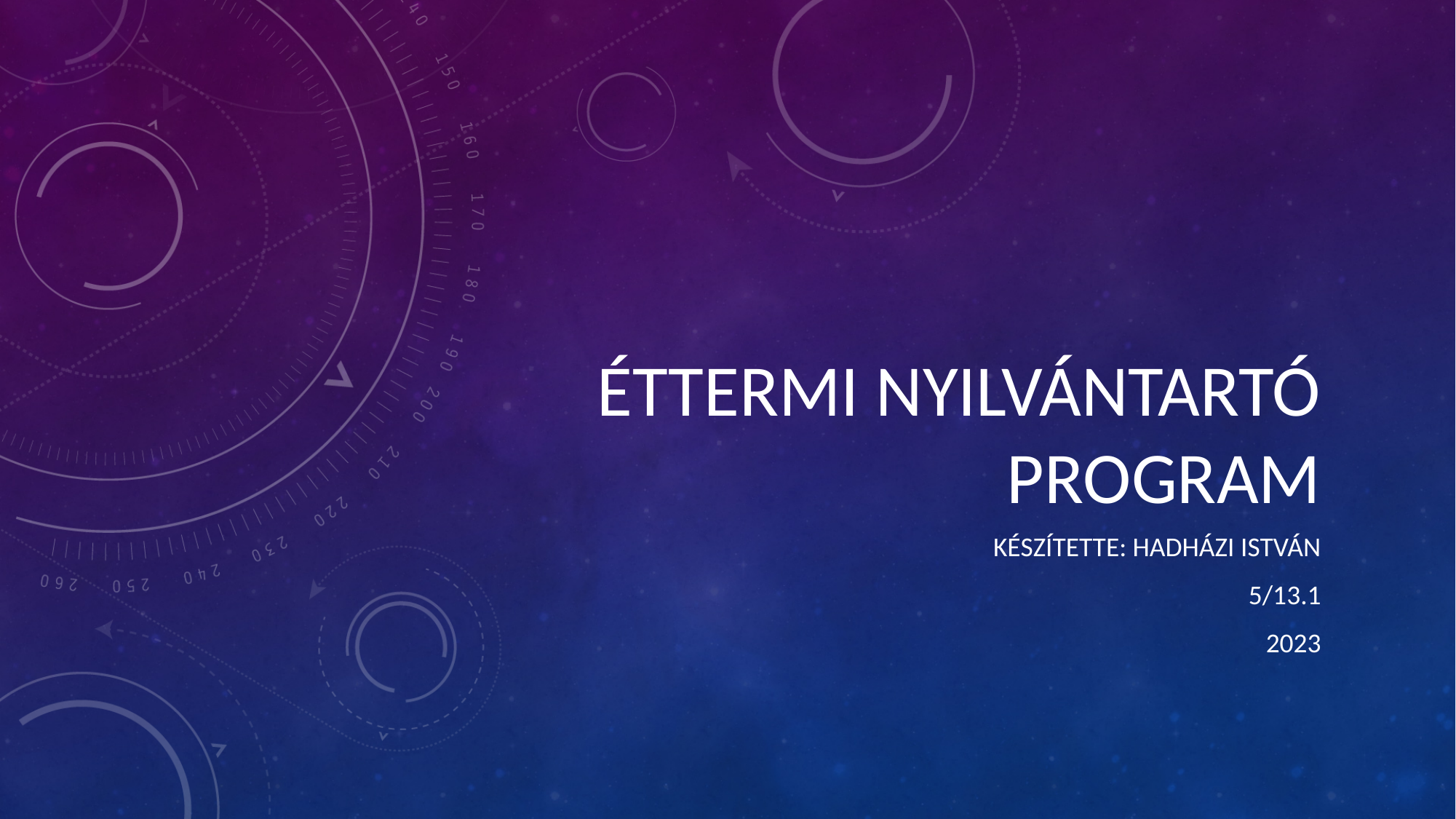

# Éttermi nyilvántartó program
Készítette: Hadházi István
5/13.1
 2023